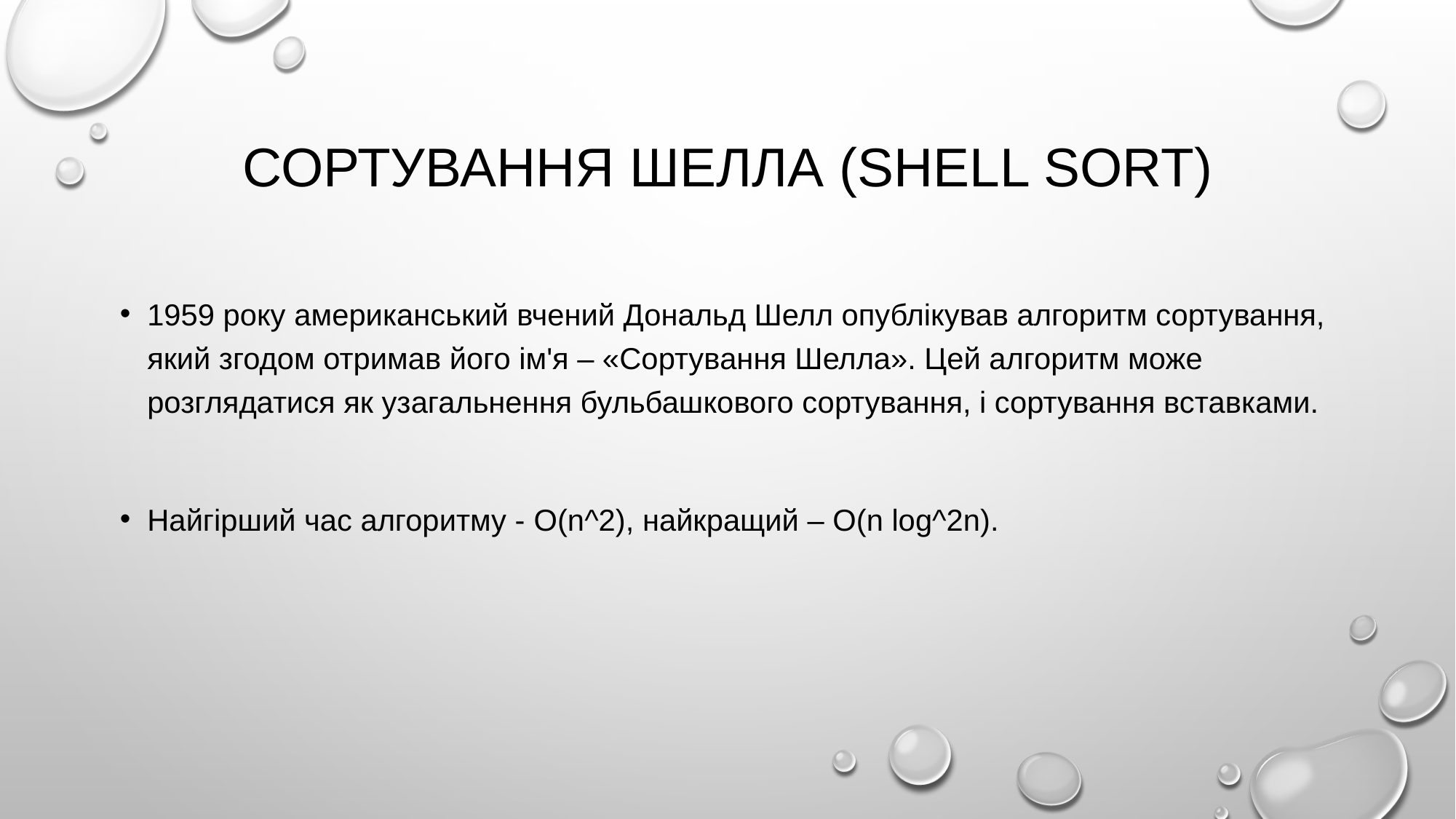

# Сортування шелла (shell sort)
1959 року американський вчений Дональд Шелл опублікував алгоритм сортування, який згодом отримав його ім'я – «Сортування Шелла». Цей алгоритм може розглядатися як узагальнення бульбашкового сортування, і сортування вставками.

Найгірший час алгоритму - О(n^2), найкращий – О(n log^2n).